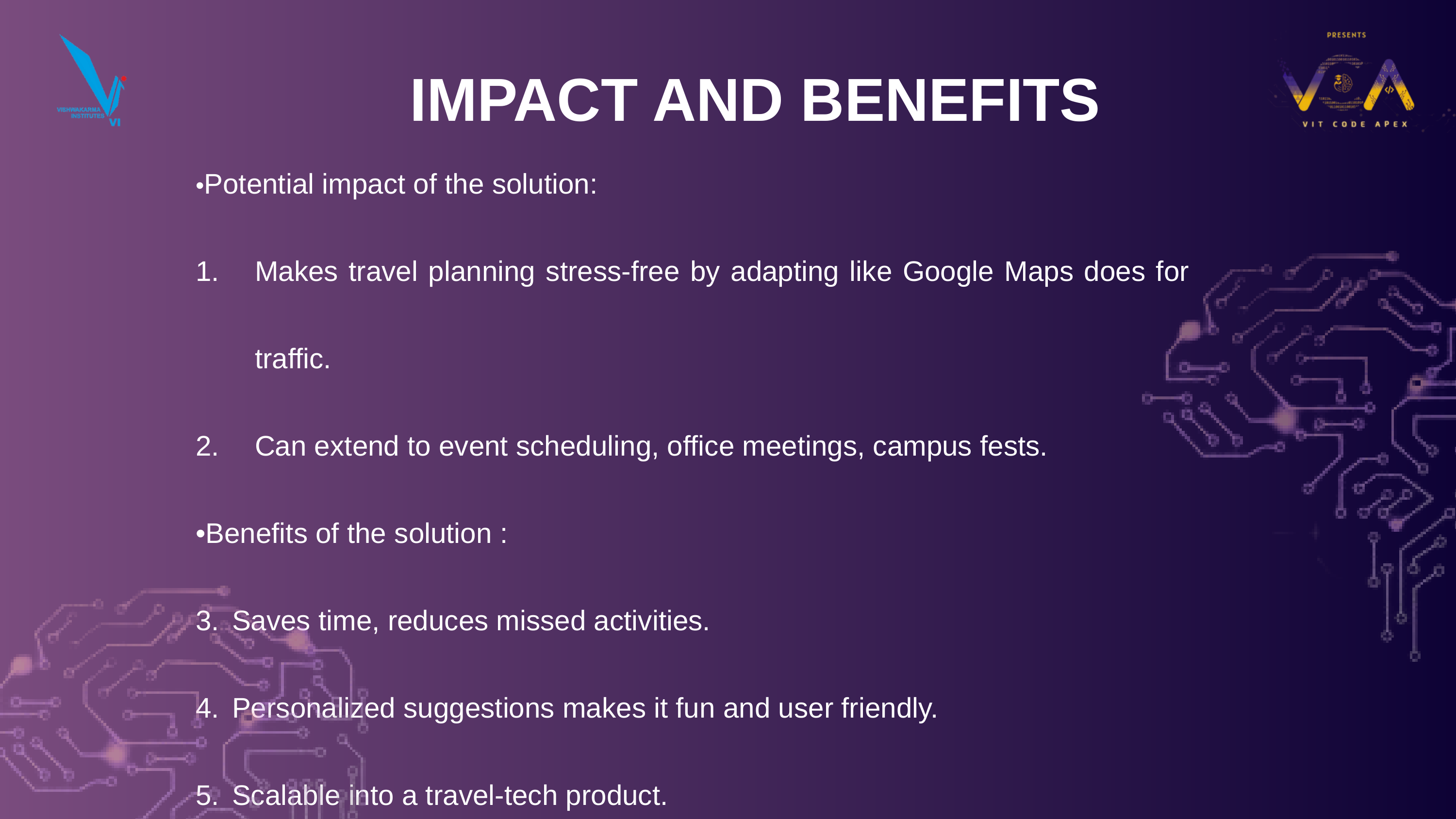

IMPACT AND BENEFITS

•Potential impact of the solution:
Makes travel planning stress-free by adapting like Google Maps does for traffic.
Can extend to event scheduling, office meetings, campus fests.
•Benefits of the solution :
Saves time, reduces missed activities.
Personalized suggestions makes it fun and user friendly.
Scalable into a travel-tech product.